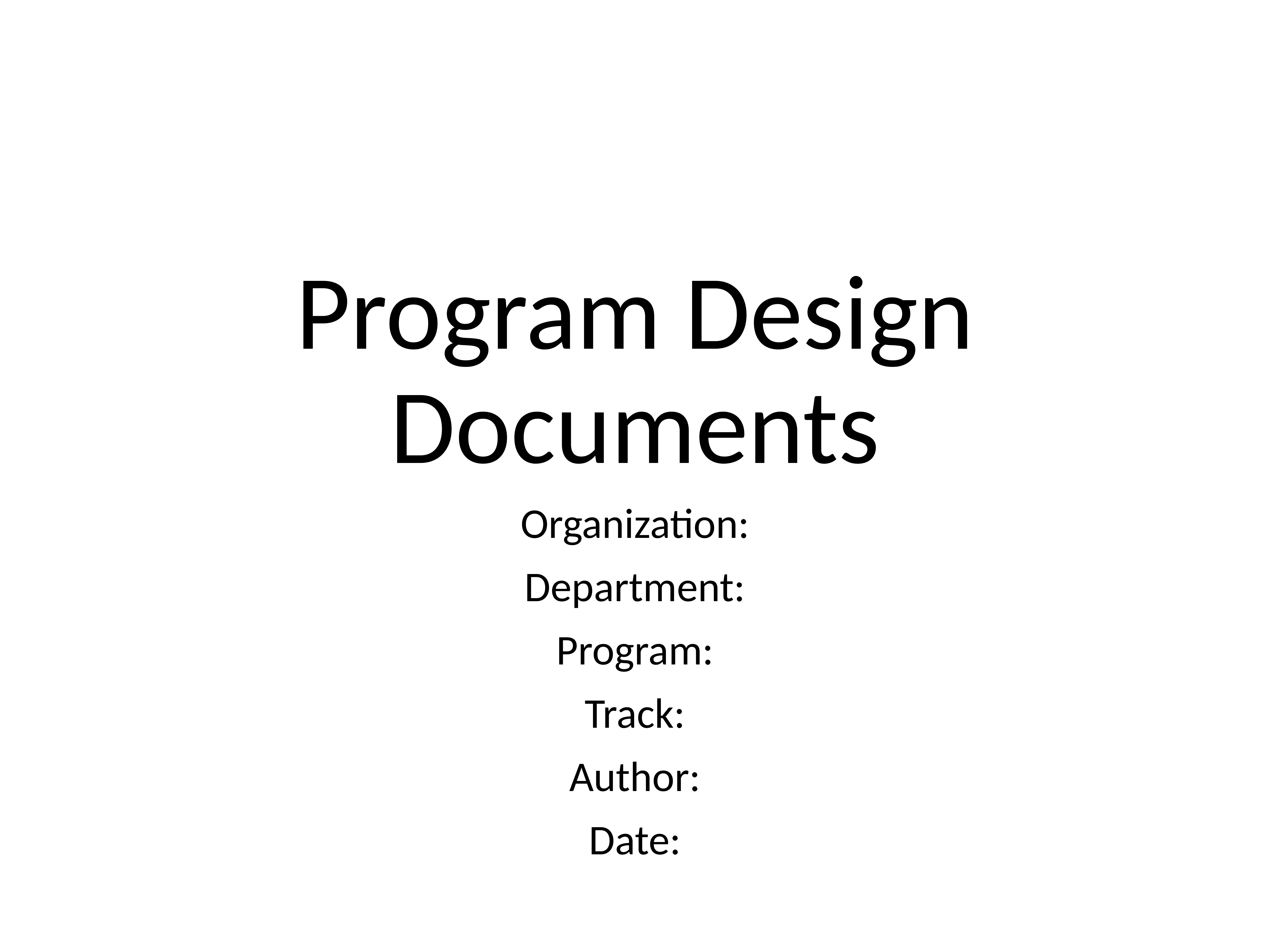

# Program Design Documents
Organization:
Department:
Program:
Track:
Author:
Date: